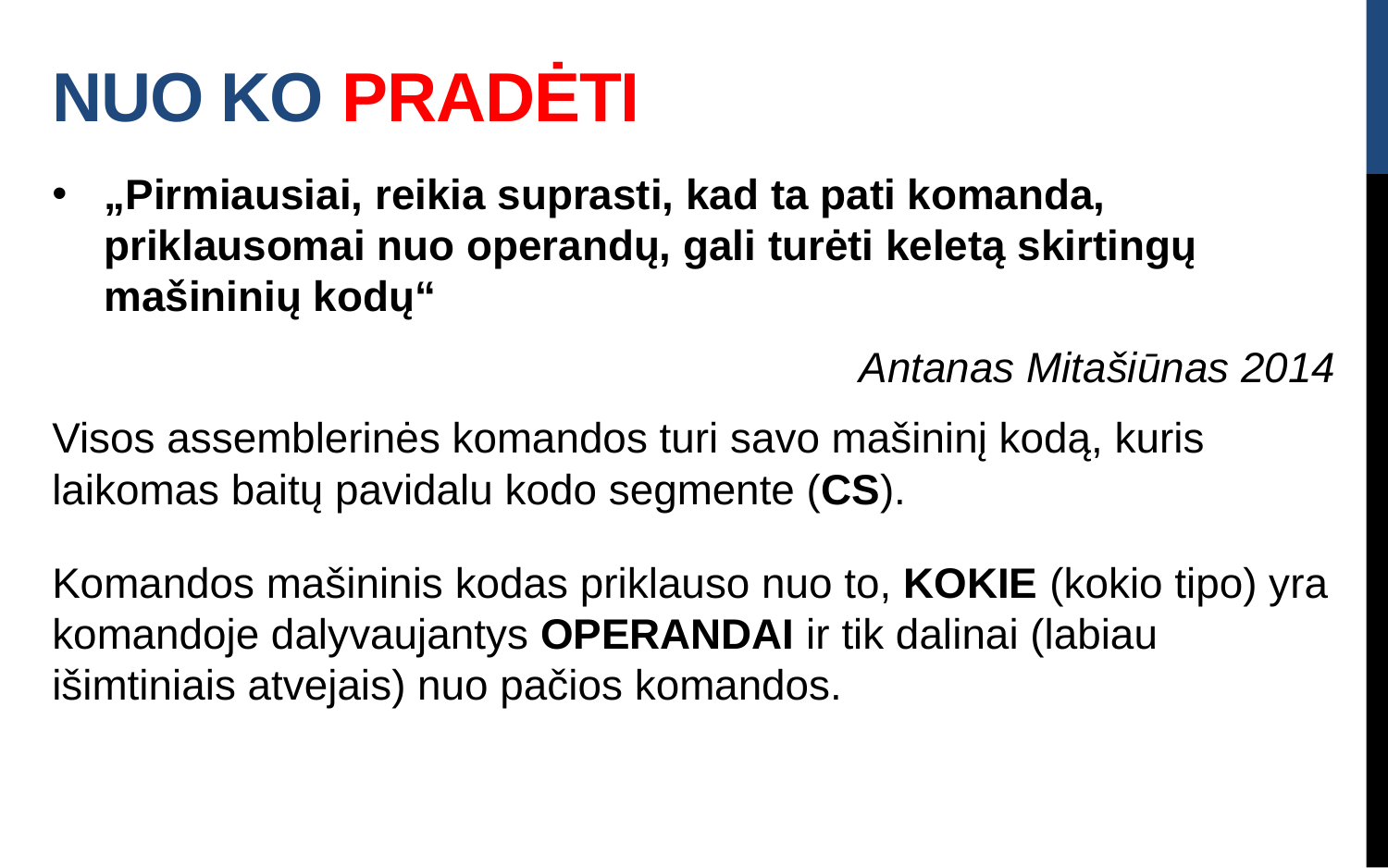

Nuo ko pradėti
„Pirmiausiai, reikia suprasti, kad ta pati komanda, priklausomai nuo operandų, gali turėti keletą skirtingų mašininių kodų“
Antanas Mitašiūnas 2014
Visos assemblerinės komandos turi savo mašininį kodą, kuris laikomas baitų pavidalu kodo segmente (CS).
Komandos mašininis kodas priklauso nuo to, KOKIE (kokio tipo) yra komandoje dalyvaujantys OPERANDAI ir tik dalinai (labiau išimtiniais atvejais) nuo pačios komandos.